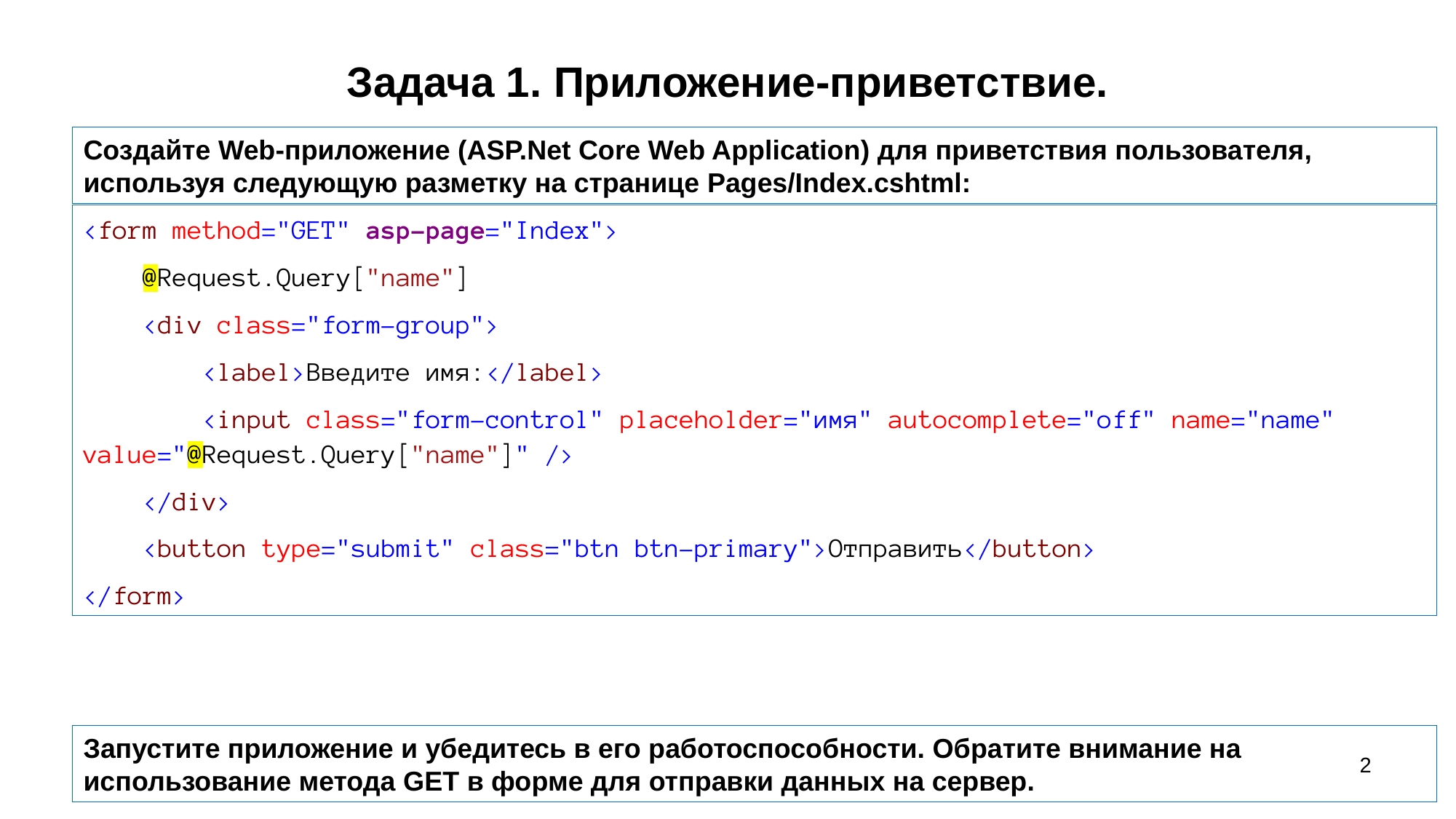

# Задача 1. Приложение-приветствие.
Создайте Web-приложение (ASP.Net Core Web Application) для приветствия пользователя, используя следующую разметку на странице Pages/Index.cshtml:
<form method="GET" asp-page="Index">
    @Request.Query["name"]
    <div class="form-group">
        <label>Введите имя:</label>
        <input class="form-control" placeholder="имя" autocomplete="off" name="name" value="@Request.Query["name"]" />
    </div>
    <button type="submit" class="btn btn-primary">Отправить</button>
</form>
Запустите приложение и убедитесь в его работоспособности. Обратите внимание на использование метода GET в форме для отправки данных на сервер.
2